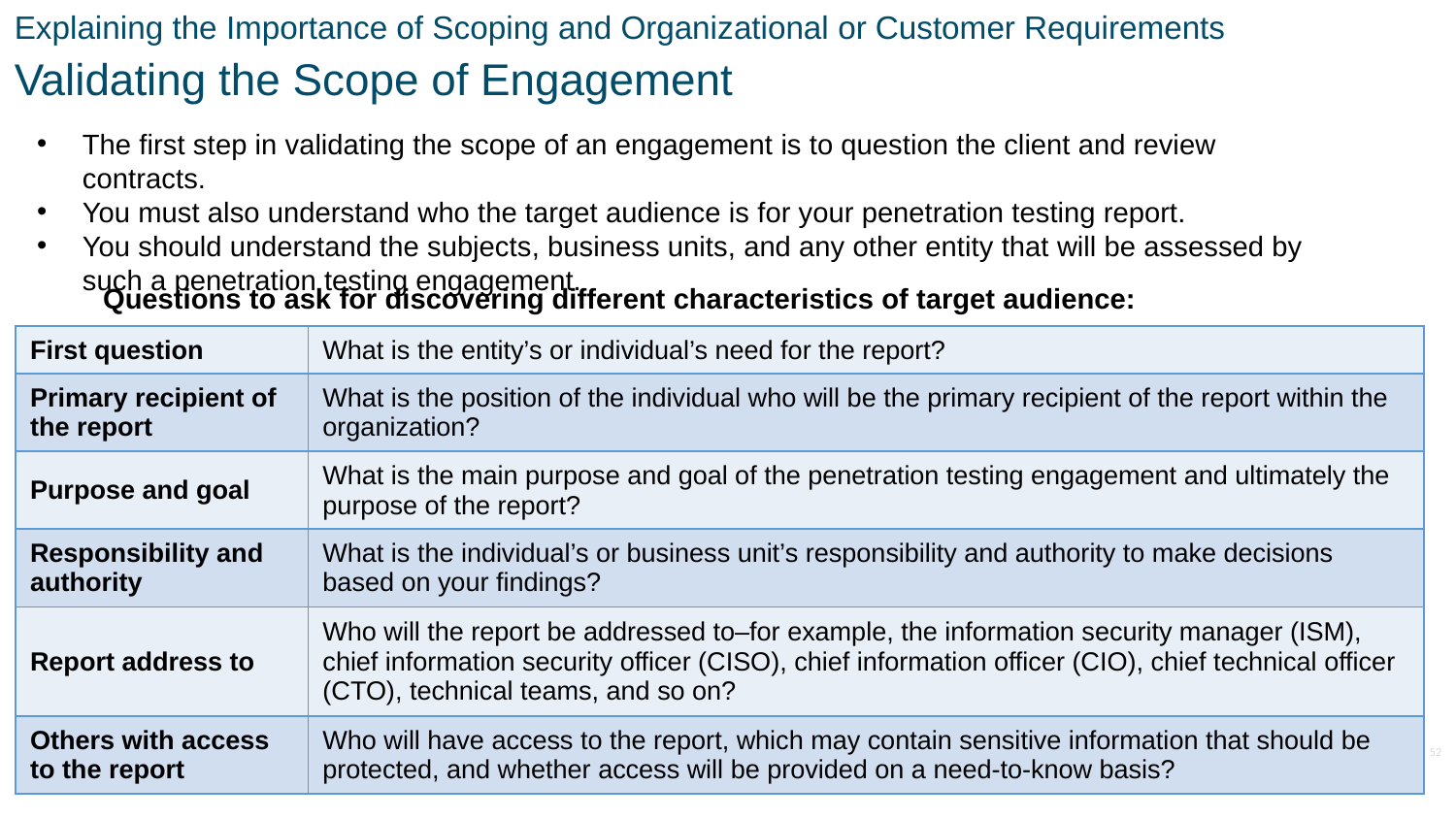

Explaining the Importance of Scoping and Organizational or Customer Requirements
Validating the Scope of Engagement
The first step in validating the scope of an engagement is to question the client and review contracts.
You must also understand who the target audience is for your penetration testing report.
You should understand the subjects, business units, and any other entity that will be assessed by such a penetration testing engagement.
Questions to ask for discovering different characteristics of target audience:
| First question | What is the entity’s or individual’s need for the report? |
| --- | --- |
| Primary recipient of the report | What is the position of the individual who will be the primary recipient of the report within the organization? |
| Purpose and goal | What is the main purpose and goal of the penetration testing engagement and ultimately the purpose of the report? |
| Responsibility and authority | What is the individual’s or business unit’s responsibility and authority to make decisions based on your findings? |
| Report address to | Who will the report be addressed to–for example, the information security manager (ISM), chief information security officer (CISO), chief information officer (CIO), chief technical officer (CTO), technical teams, and so on? |
| Others with access to the report | Who will have access to the report, which may contain sensitive information that should be protected, and whether access will be provided on a need-to-know basis? |
52